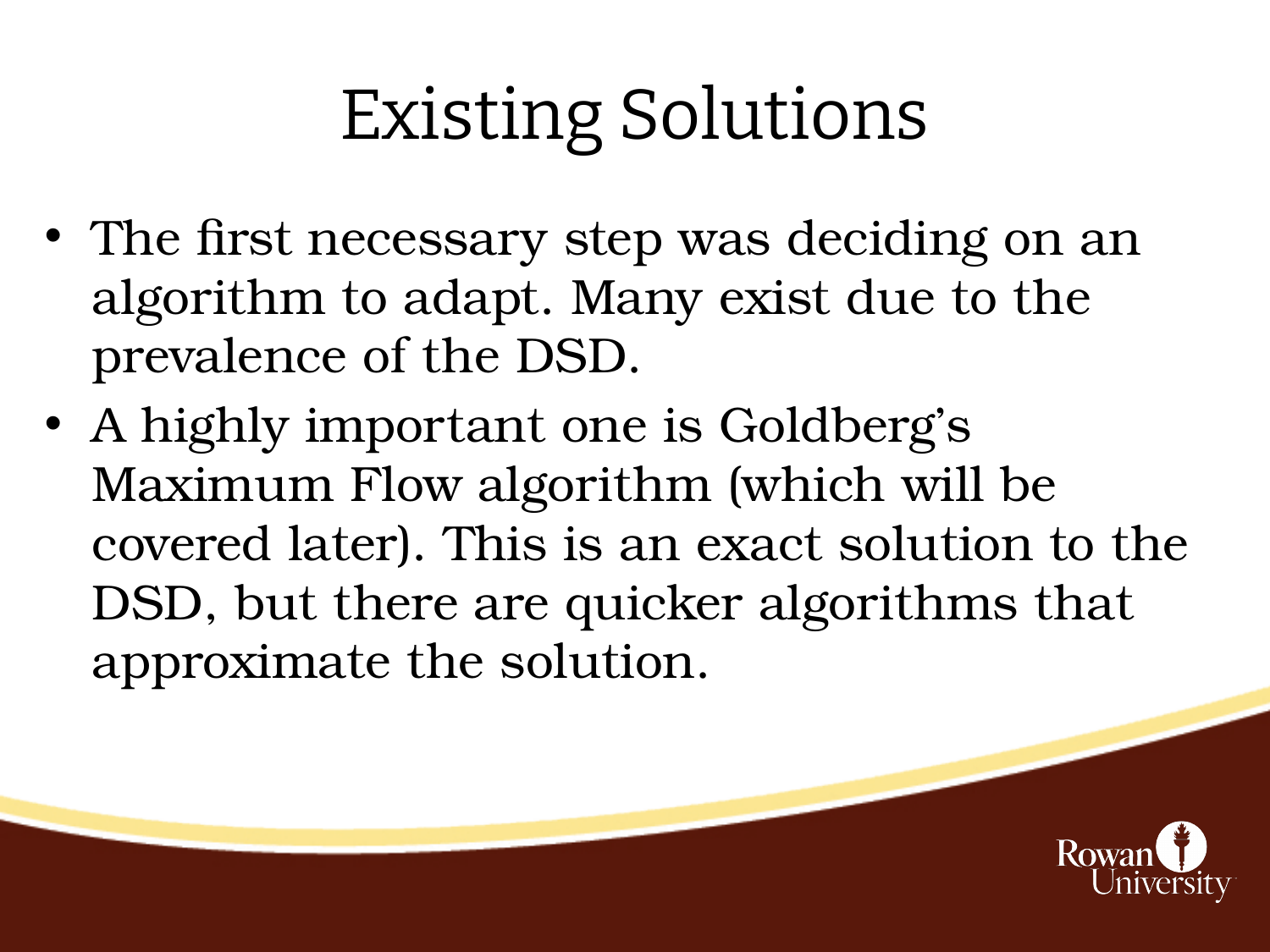

Existing Solutions
The first necessary step was deciding on an algorithm to adapt. Many exist due to the prevalence of the DSD.
A highly important one is Goldberg’s Maximum Flow algorithm (which will be covered later). This is an exact solution to the DSD, but there are quicker algorithms that approximate the solution.